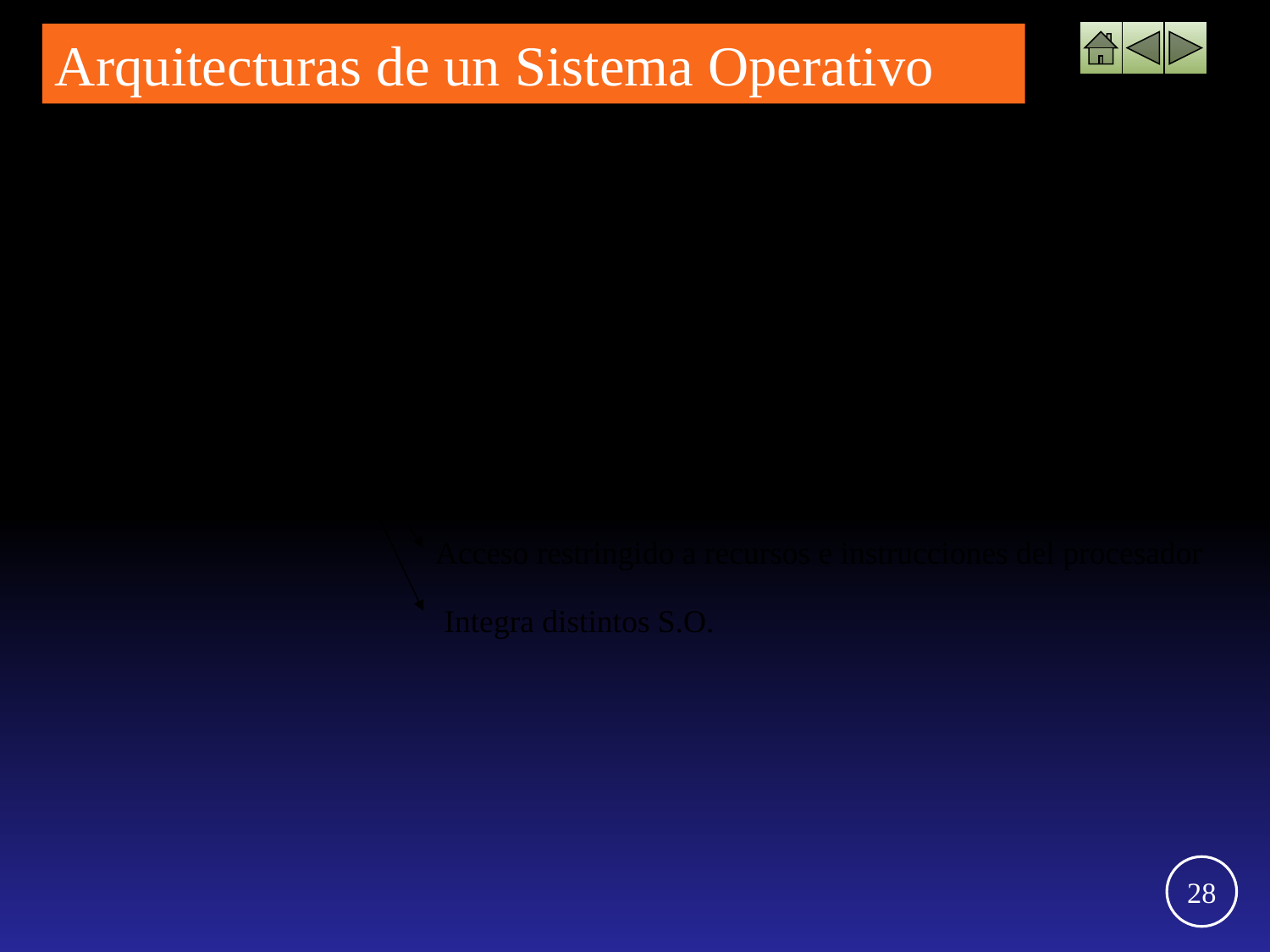

Arquitecturas de un Sistema Operativo
Estructura en estratos

Copia de las direcciones del H.W. base

Máquinas Virtuales
Posee un núcleo Monitor Virtual

Alto nivel de protección
Acceso restringido a recursos e instrucciones del procesador
Integra distintos S.O.
28